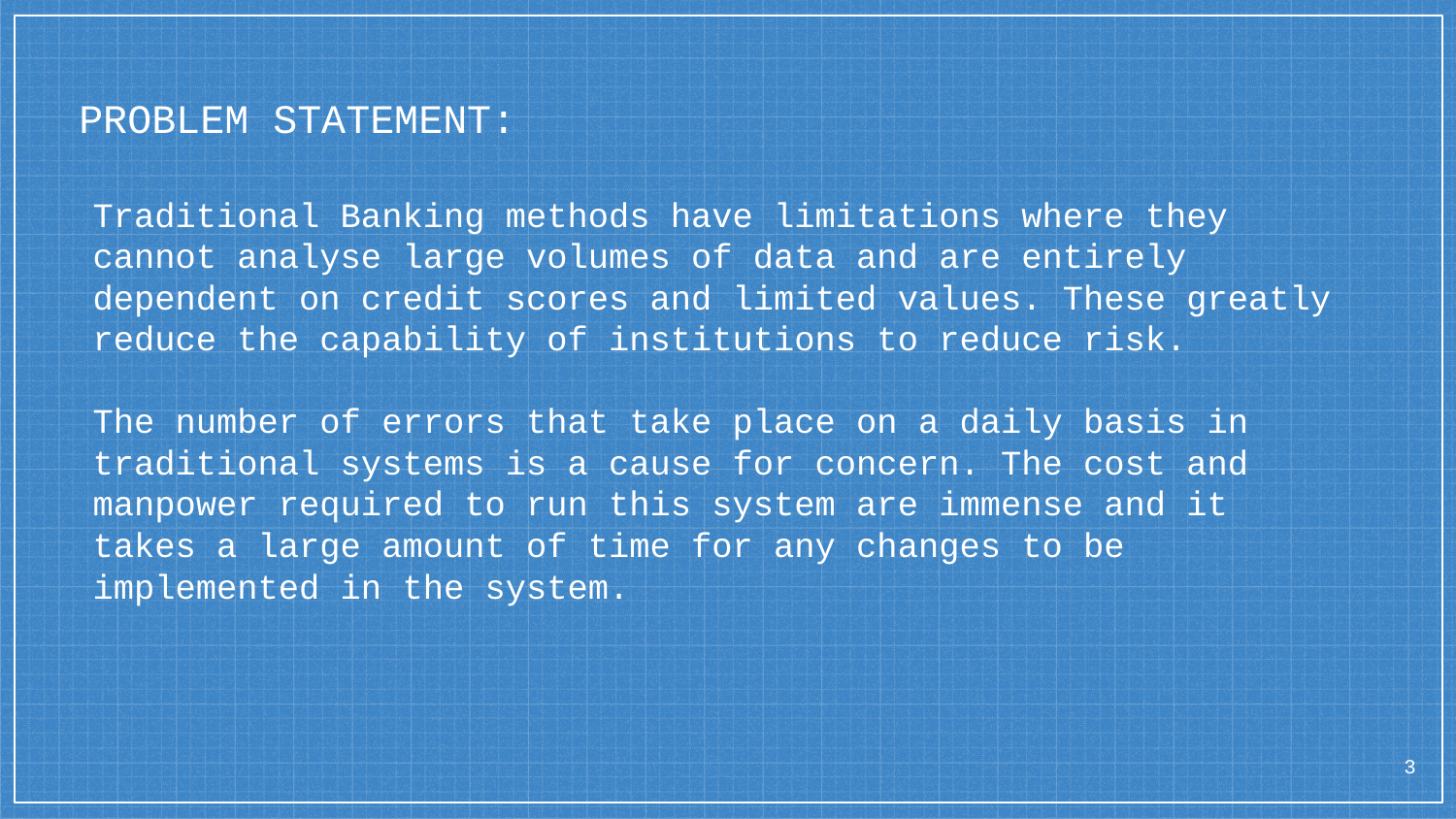

# PROBLEM STATEMENT:
Traditional Banking methods have limitations where they cannot analyse large volumes of data and are entirely dependent on credit scores and limited values. These greatly reduce the capability of institutions to reduce risk.

The number of errors that take place on a daily basis in traditional systems is a cause for concern. The cost and manpower required to run this system are immense and it takes a large amount of time for any changes to be implemented in the system.

3